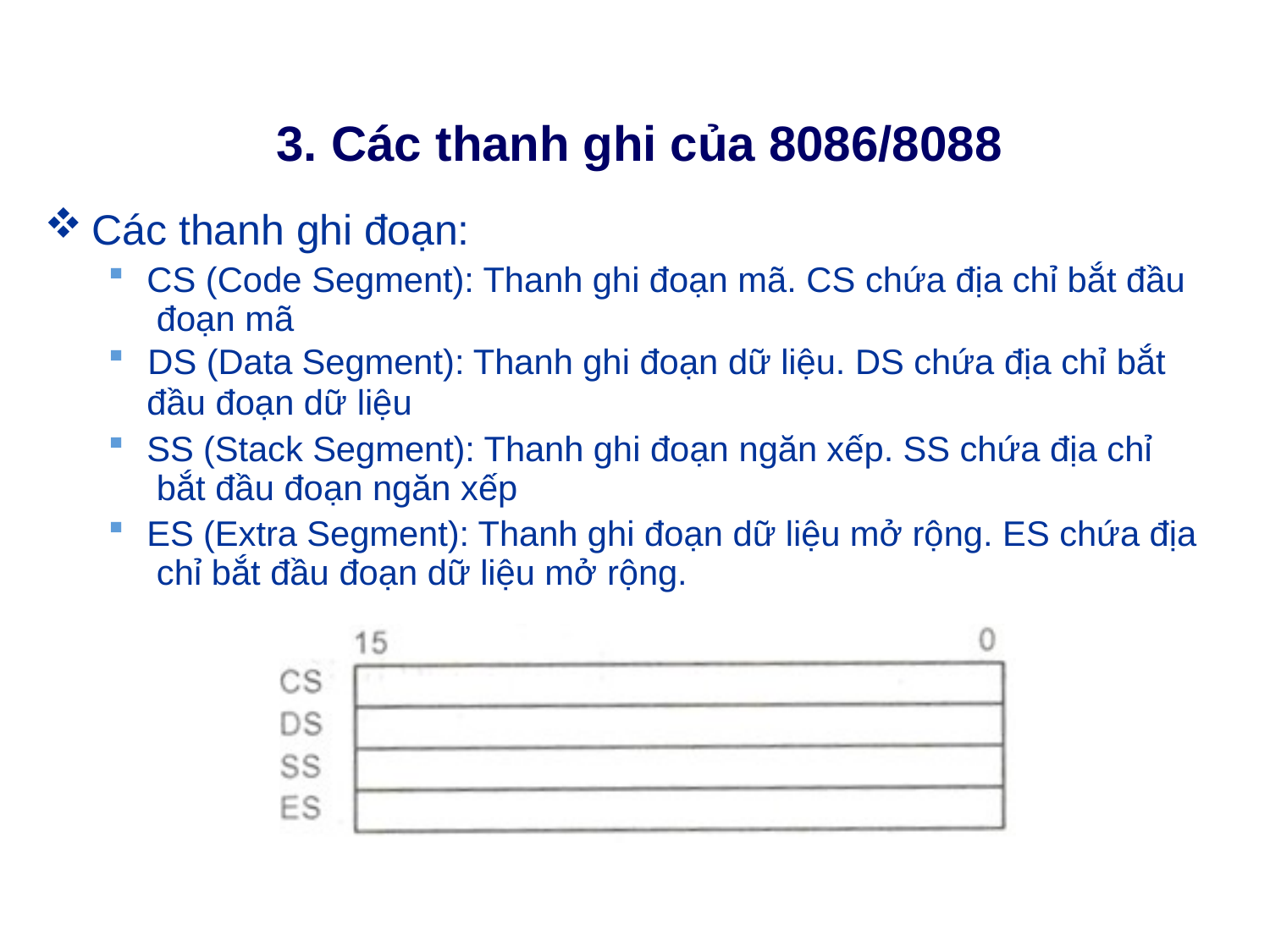

# 3. Các thanh ghi của 8086/8088
Các thanh ghi đoạn:
CS (Code Segment): Thanh ghi đoạn mã. CS chứa địa chỉ bắt đầu  đoạn mã
DS (Data Segment): Thanh ghi đoạn dữ liệu. DS chứa địa chỉ bắt
đầu đoạn dữ liệu
SS (Stack Segment): Thanh ghi đoạn ngăn xếp. SS chứa địa chỉ  bắt đầu đoạn ngăn xếp
ES (Extra Segment): Thanh ghi đoạn dữ liệu mở rộng. ES chứa địa  chỉ bắt đầu đoạn dữ liệu mở rộng.